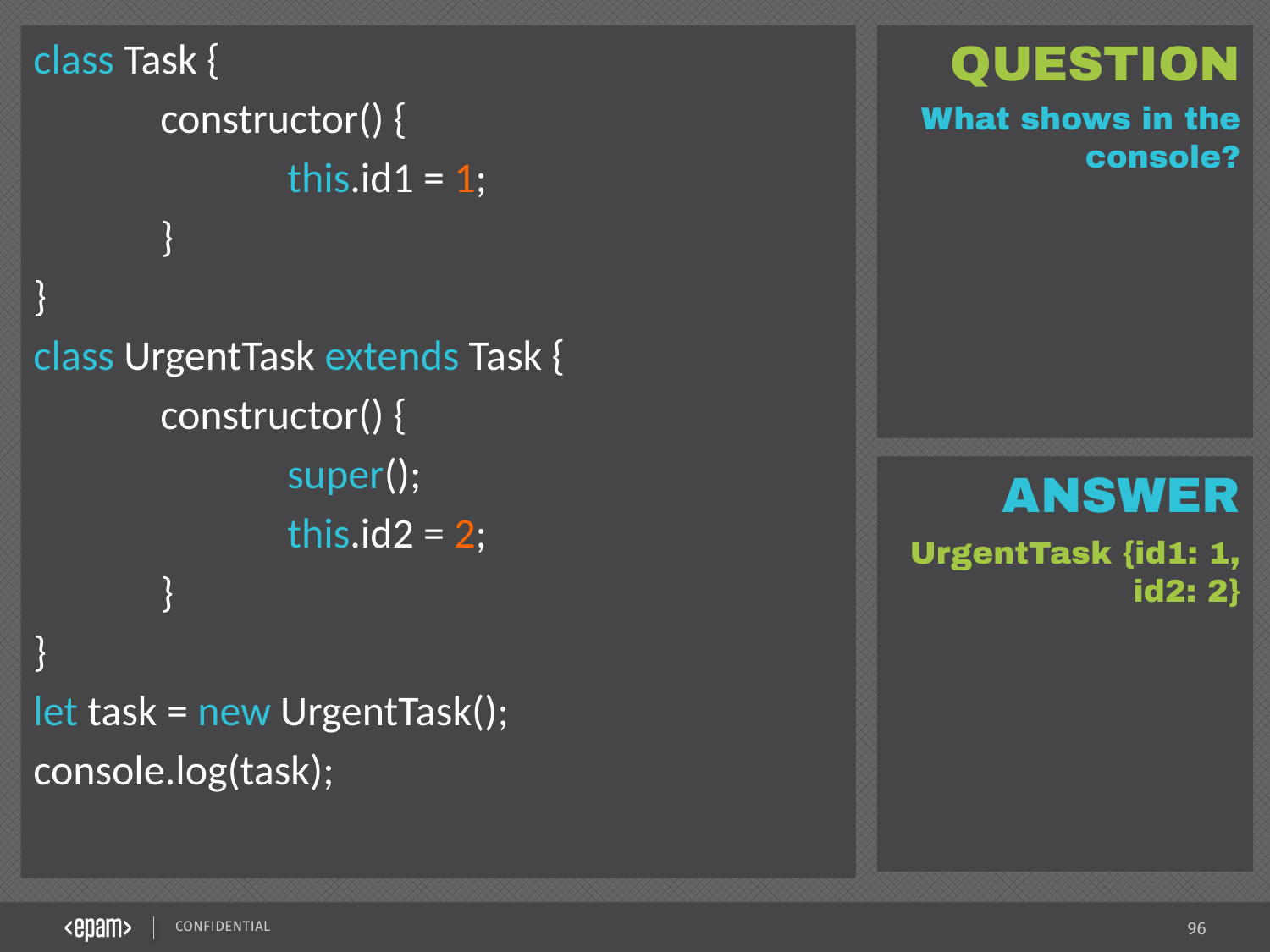

class Task {
	constructor() {
		this.id1 = 1;
	}
}
class UrgentTask extends Task {
	constructor() {
		super();
		this.id2 = 2;
	}
}
let task = new UrgentTask();
console.log(task);
What shows in the console?

UrgentTask {id1: 1, id2: 2}